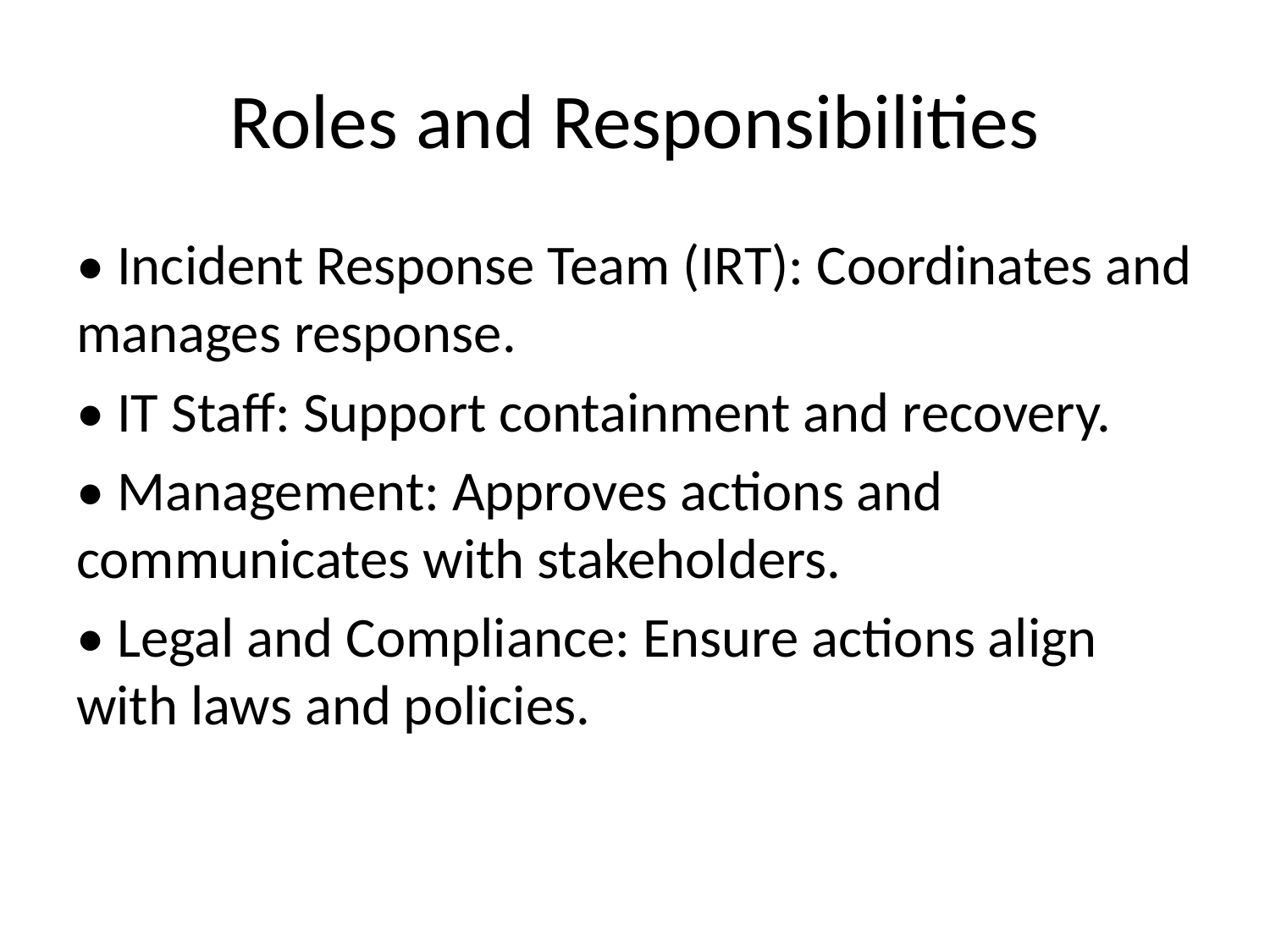

# Roles and Responsibilities
• Incident Response Team (IRT): Coordinates and manages response.
• IT Staff: Support containment and recovery.
• Management: Approves actions and communicates with stakeholders.
• Legal and Compliance: Ensure actions align with laws and policies.